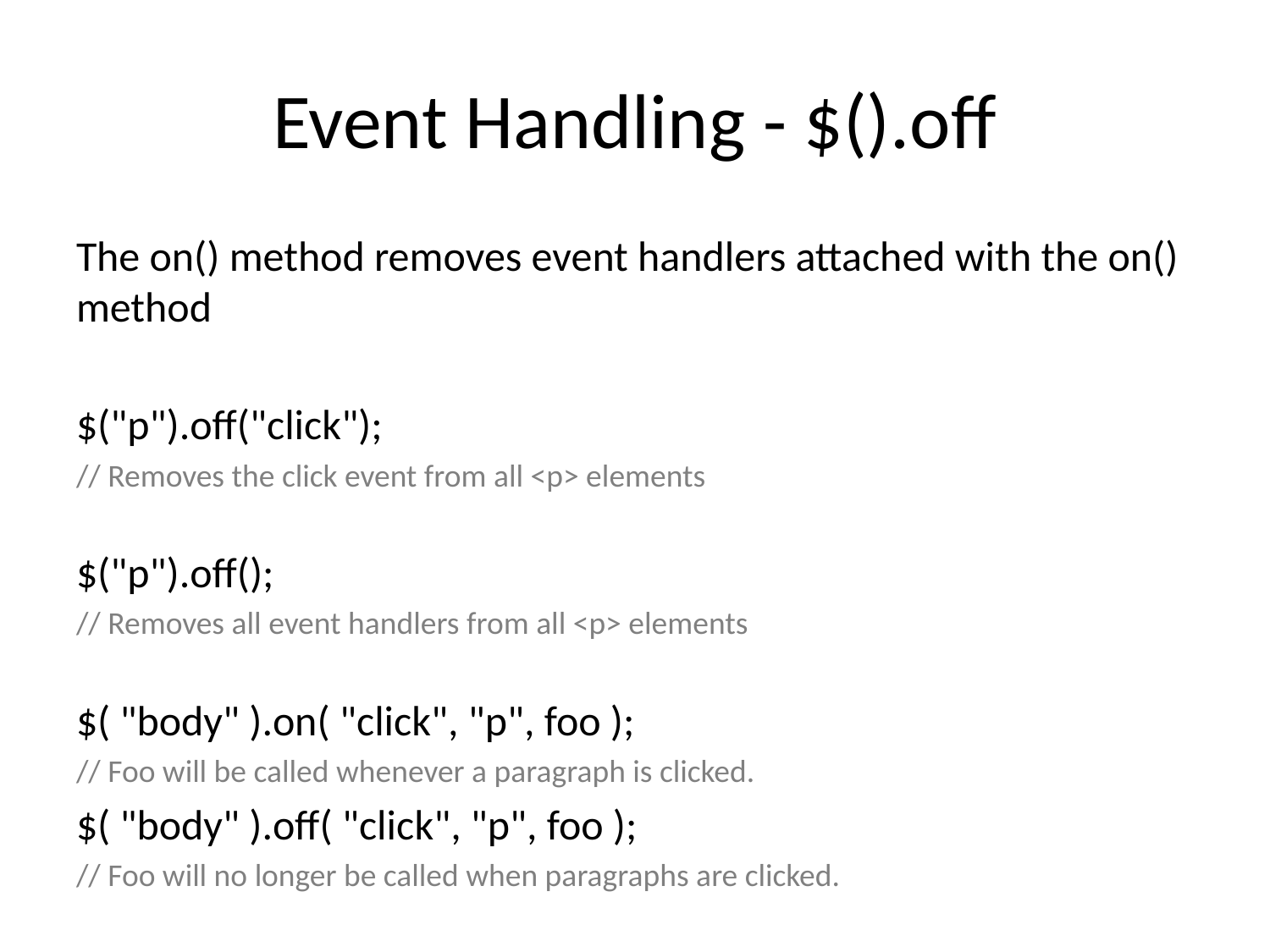

# Event Handling - $().off
The on() method removes event handlers attached with the on() method

$("p").off("click");
// Removes the click event from all <p> elements

$("p").off();
// Removes all event handlers from all <p> elements

$( "body" ).on( "click", "p", foo );
// Foo will be called whenever a paragraph is clicked.
$( "body" ).off( "click", "p", foo );
// Foo will no longer be called when paragraphs are clicked.